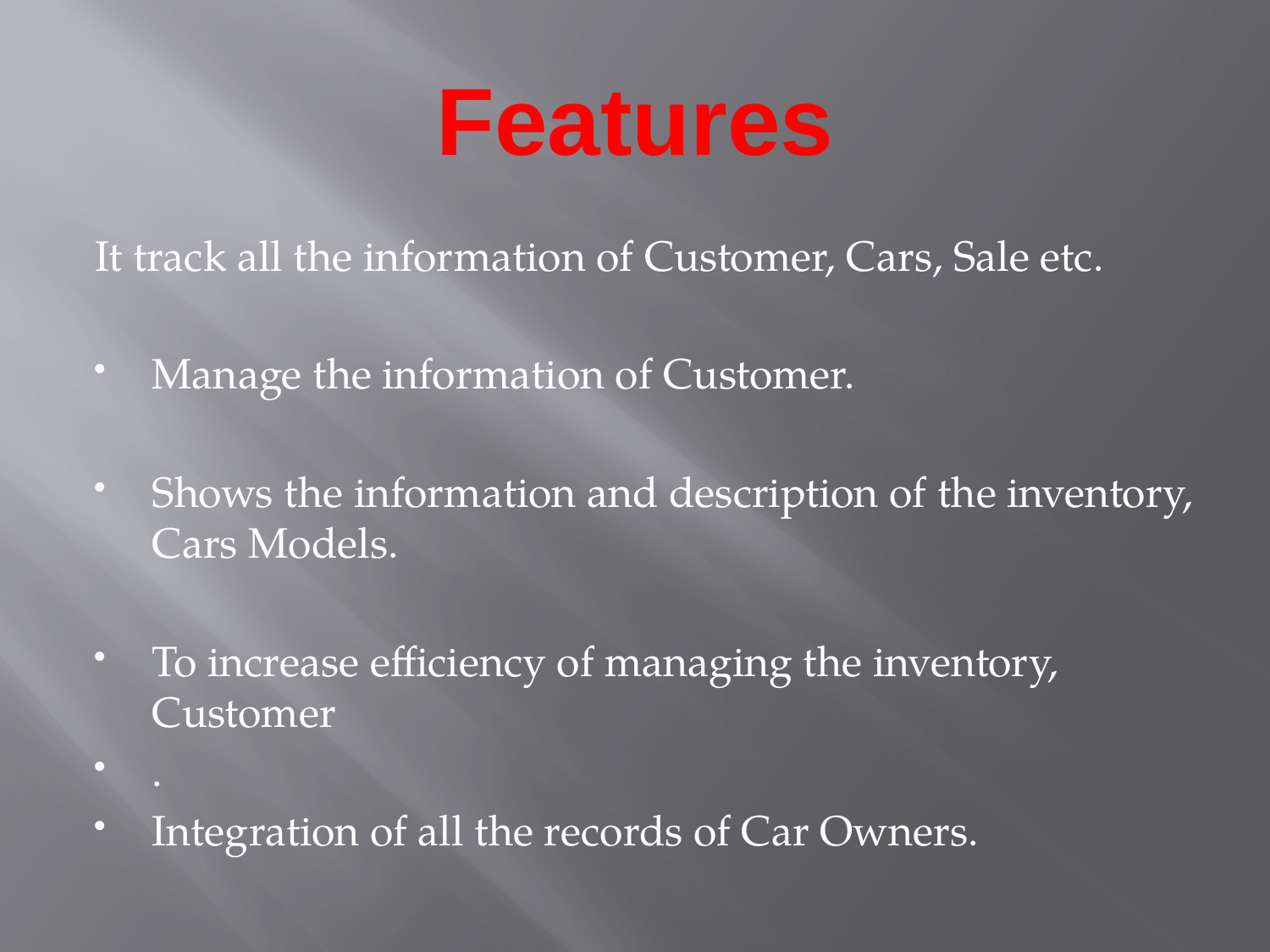

# Features
It track all the information of Customer, Cars, Sale etc.

Manage the information of Customer.

Shows the information and description of the inventory, Cars Models.

To increase efficiency of managing the inventory, Customer
.
Integration of all the records of Car Owners.